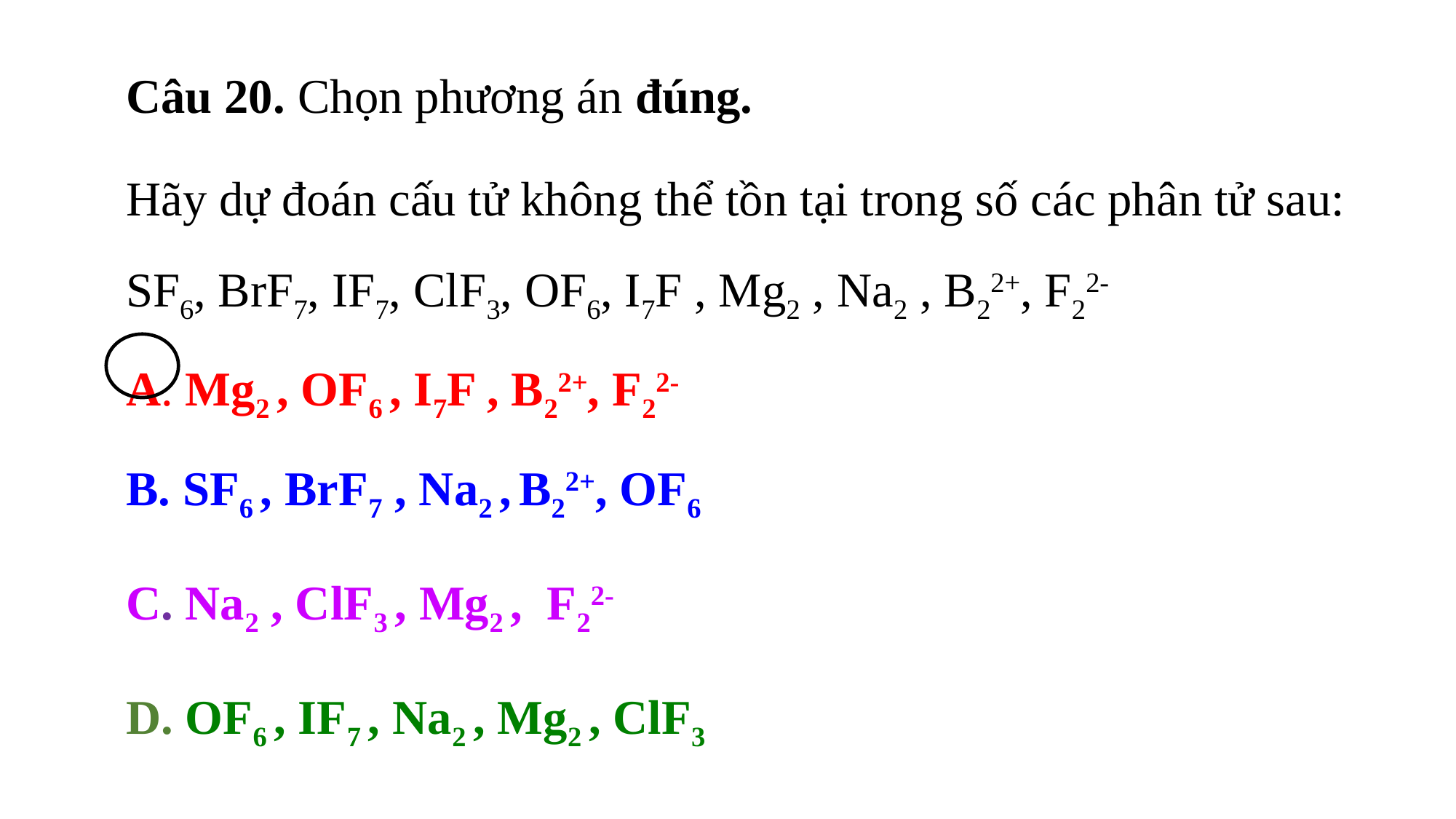

Câu 20. Chọn phương án đúng.
Hãy dự đoán cấu tử không thể tồn tại trong số các phân tử sau: SF6, BrF7, IF7, ClF3, OF6, I7F , Mg2 , Na2 , B22+, F22-
A. Mg2 , OF6 , I7F , B22+, F22-
B. SF6 , BrF7 , Na2 , B22+, OF6
C. Na2 , ClF3 , Mg2 ,  F22-
D. OF6 , IF7 , Na2 , Mg2 , ClF3